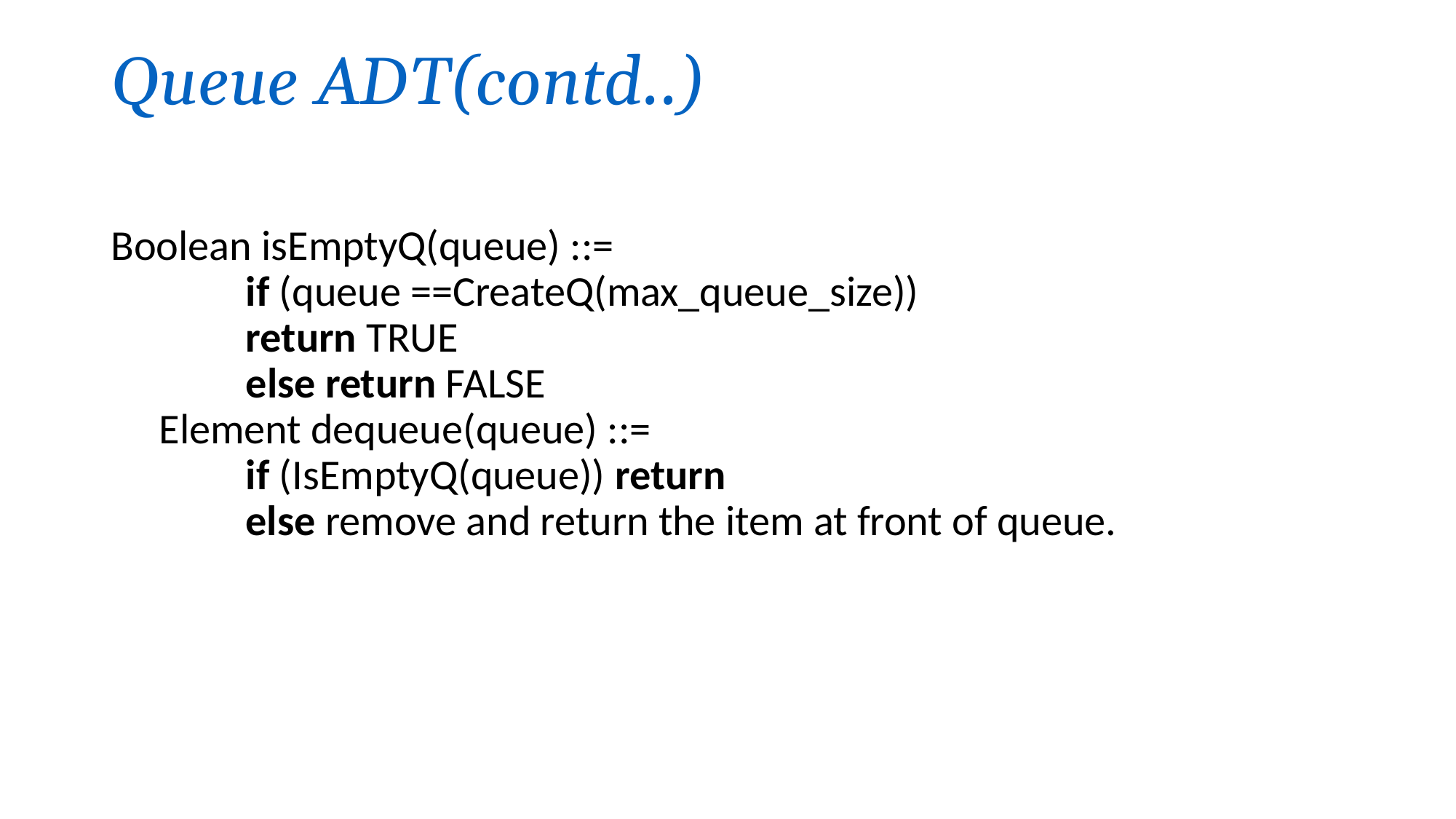

# Queue ADT(contd..)
Boolean isEmptyQ(queue) ::=
              if (queue ==CreateQ(max_queue_size))
              return TRUE
              else return FALSE
     Element dequeue(queue) ::=
              if (IsEmptyQ(queue)) return
              else remove and return the item at front of queue.